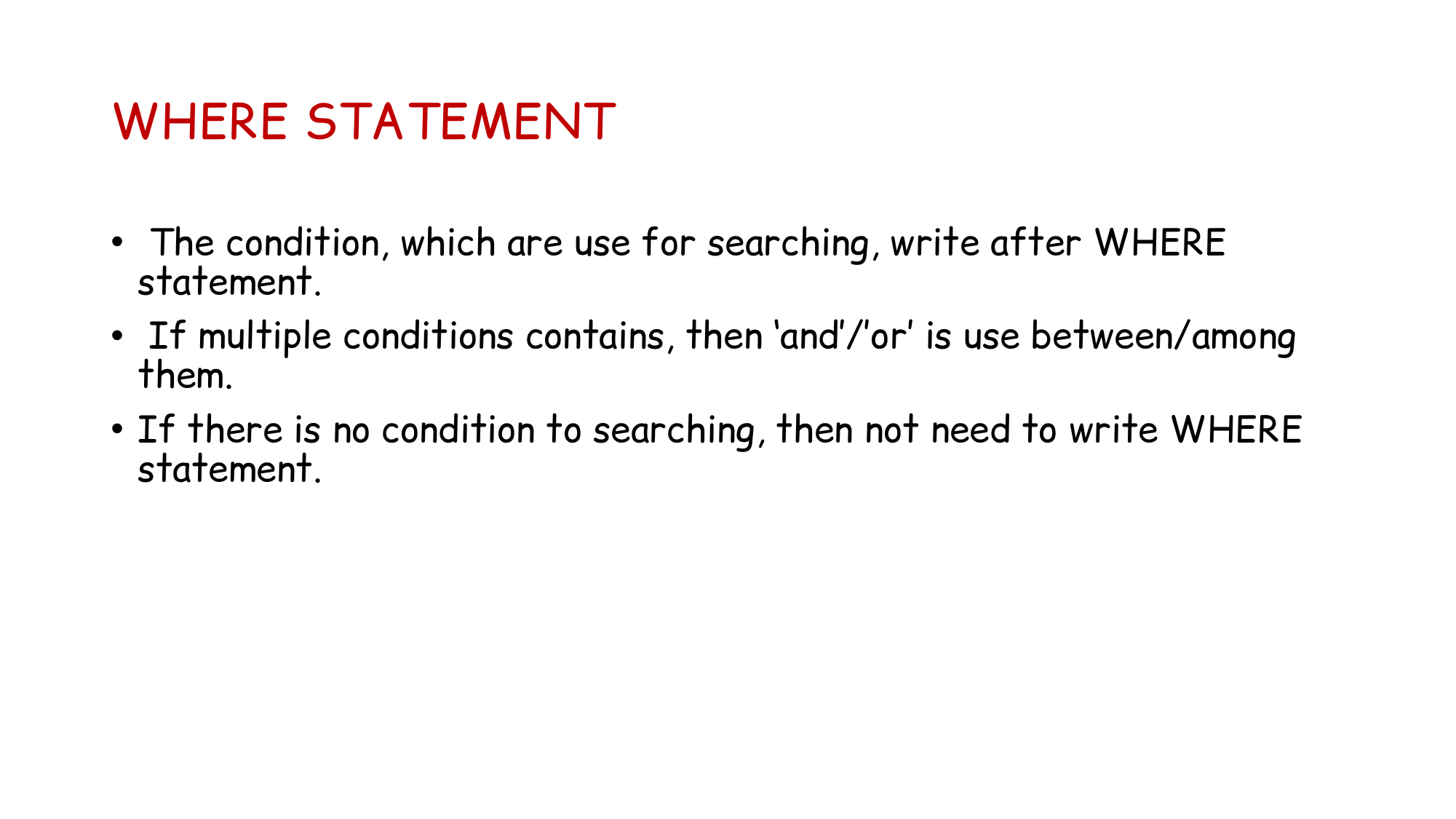

# WHERE STATEMENT
 The condition, which are use for searching, write after WHERE statement.
 If multiple conditions contains, then ‘and’/’or’ is use between/among them.
If there is no condition to searching, then not need to write WHERE statement.